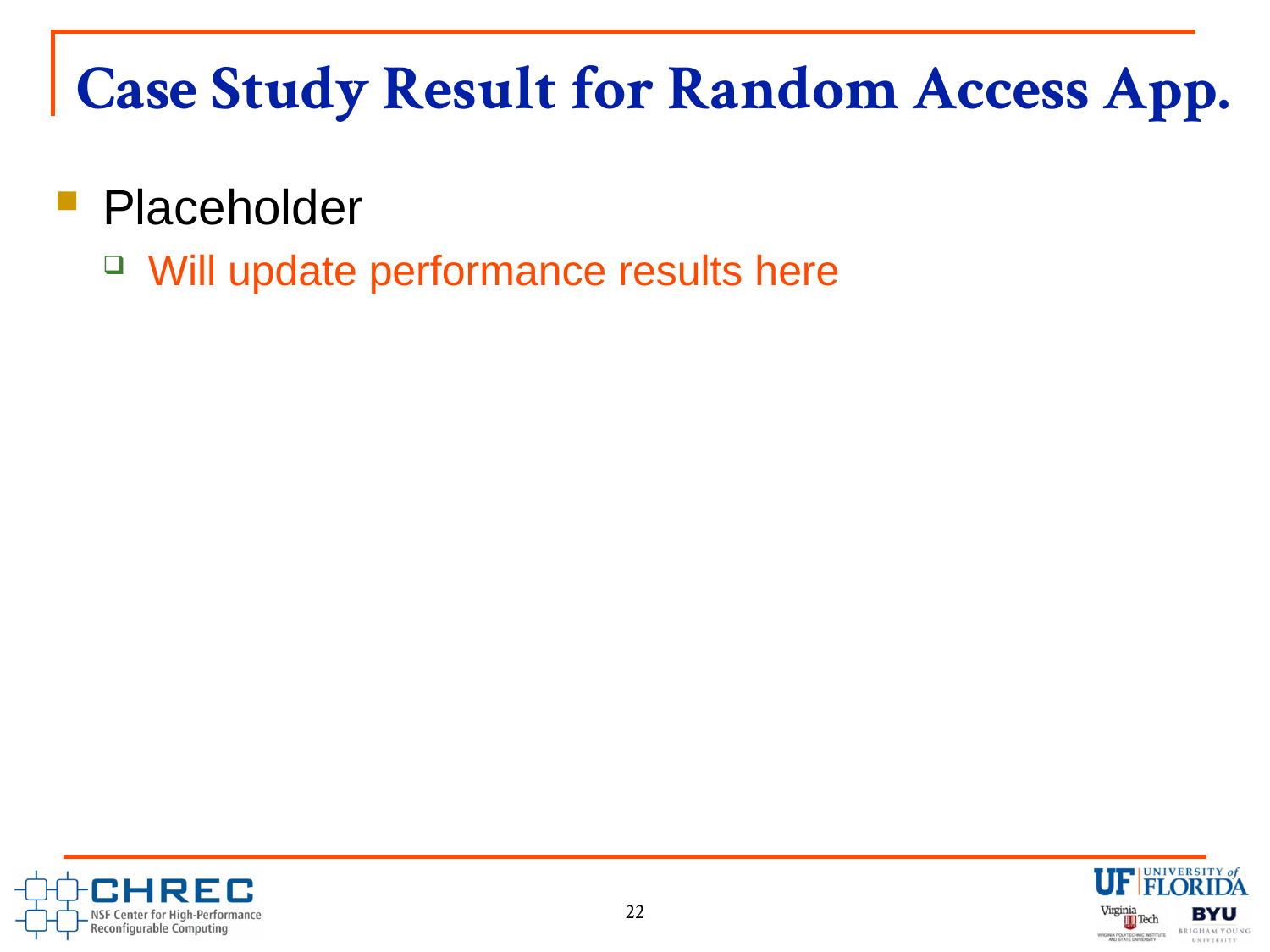

# Case Study Result for Random Access App.
Placeholder
Will update performance results here
22